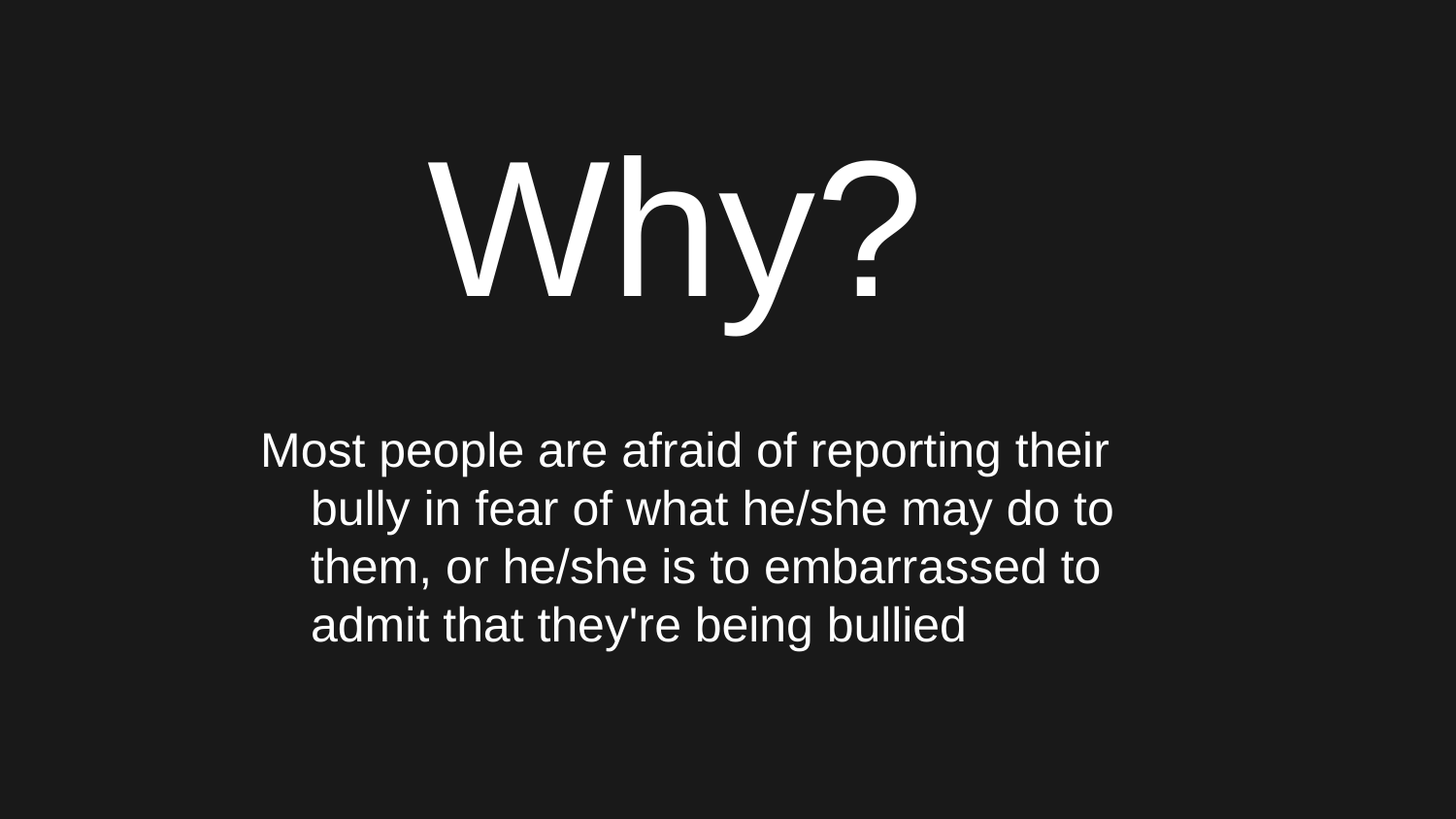

# Why?
Most people are afraid of reporting their bully in fear of what he/she may do to them, or he/she is to embarrassed to admit that they're being bullied